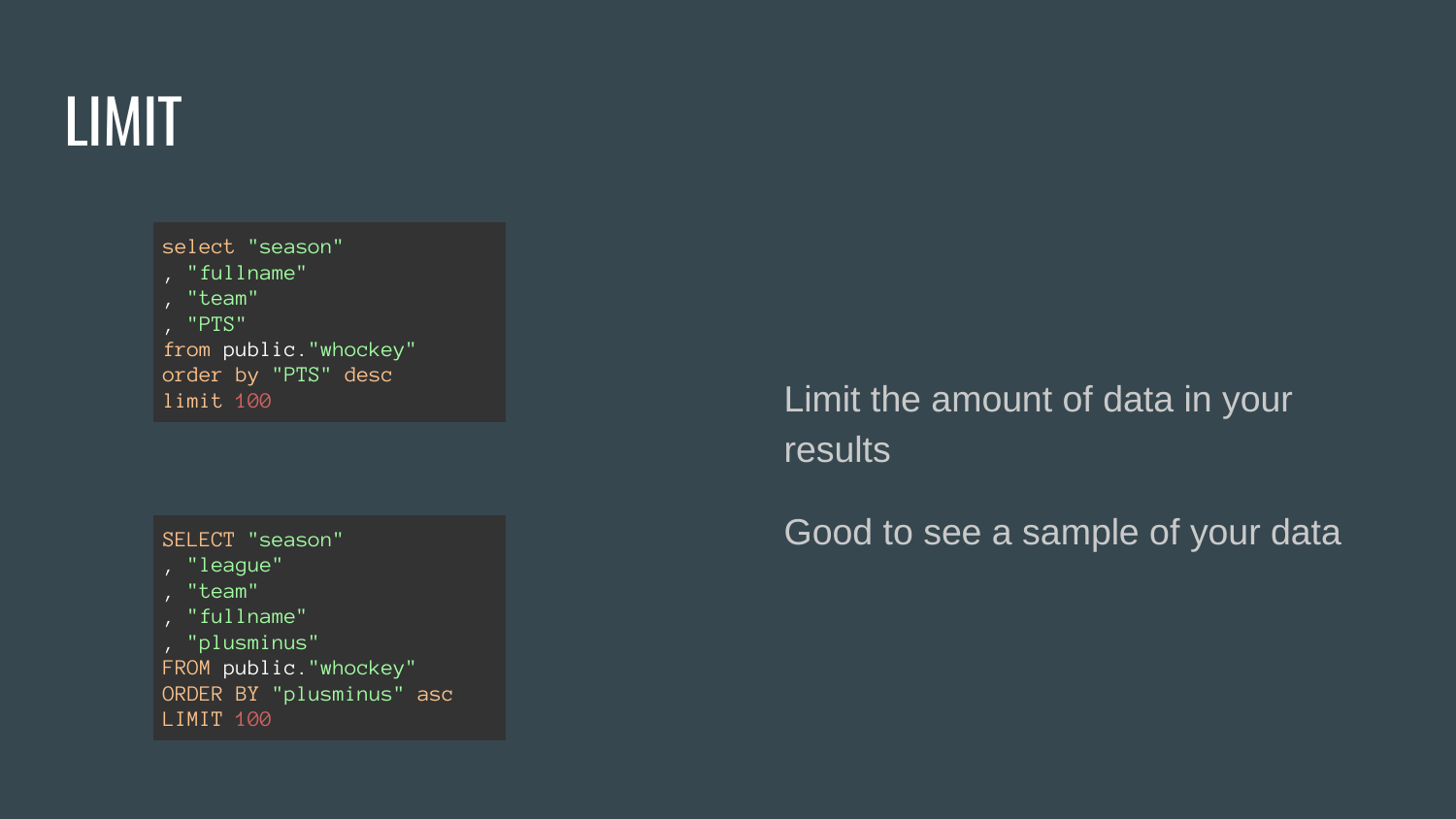

# LIMIT

Limit the amount of data in your results
Good to see a sample of your data
| select "season" , "fullname" , "team" , "PTS" from public."whockey" order by "PTS" desc limit 100 |
| --- |
| SELECT "season" , "league" , "team" , "fullname" , "plusminus" FROM public."whockey" ORDER BY "plusminus" asc LIMIT 100 |
| --- |